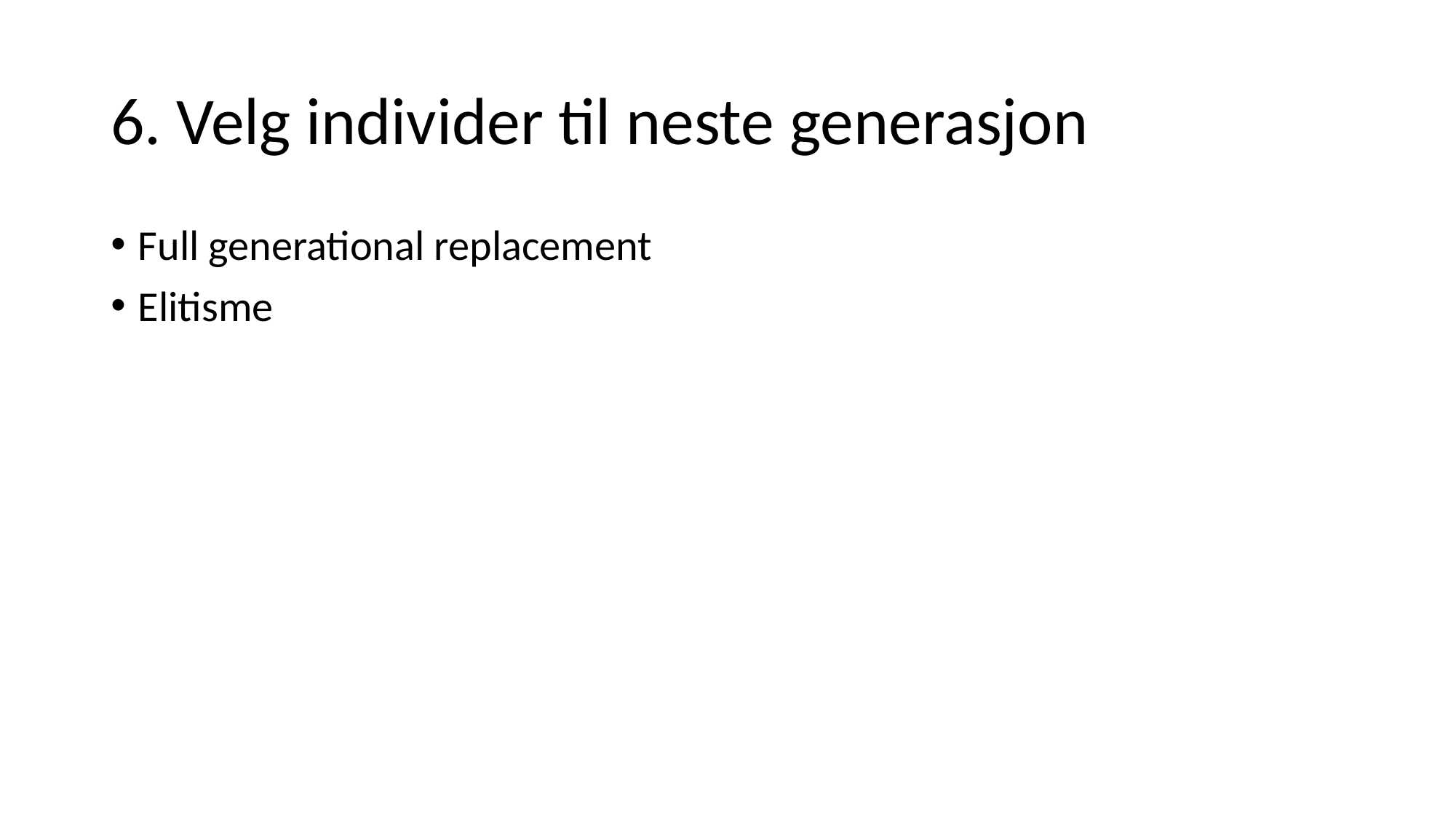

# 6. Velg individer til neste generasjon
Full generational replacement
Elitisme